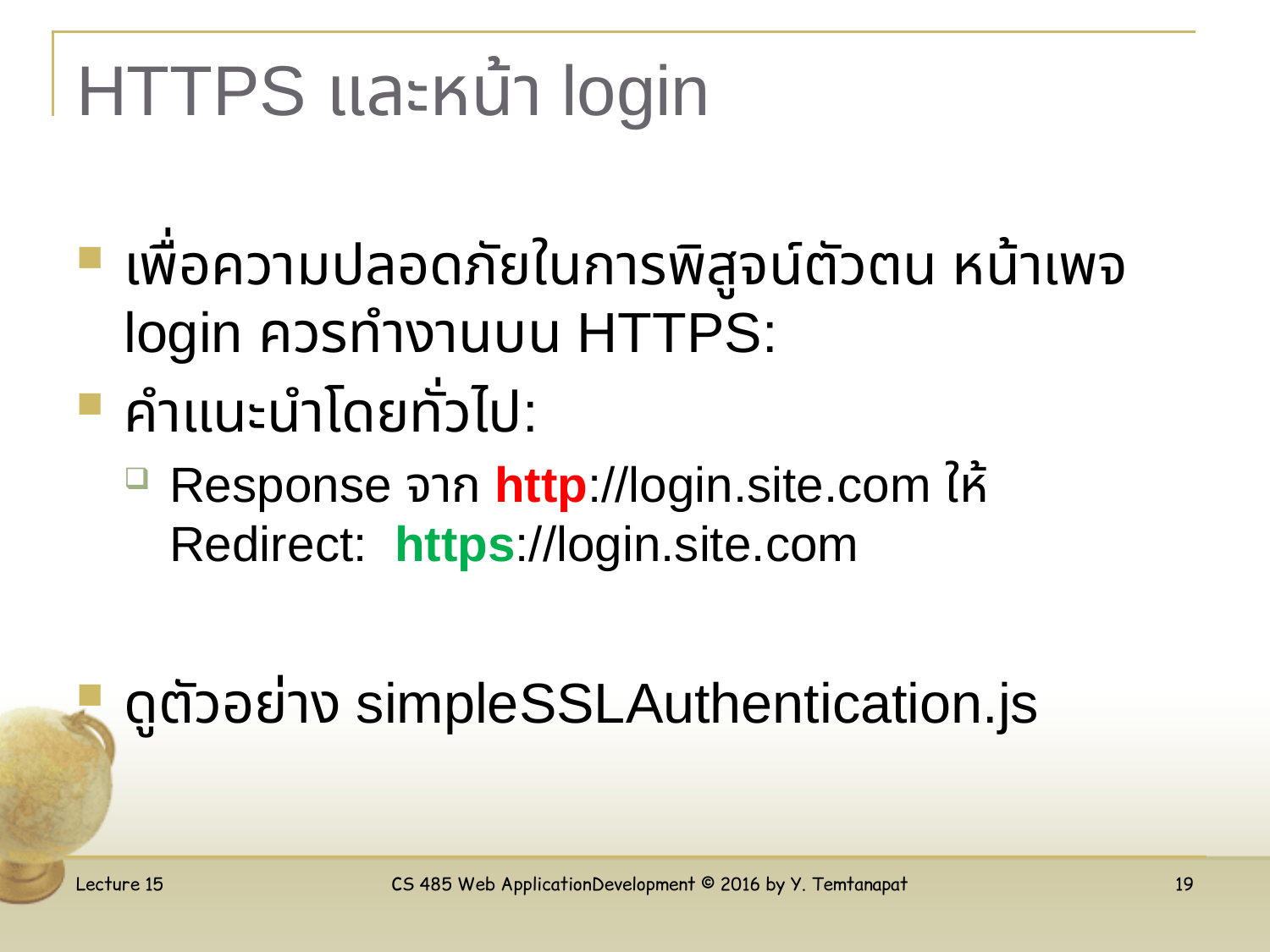

# HTTPS และหน้า login
เพื่อความปลอดภัยในการพิสูจน์ตัวตน หน้าเพจ login ควรทำงานบน HTTPS:
คำแนะนำโดยทั่วไป:
Response จาก http://login.site.com ให้ Redirect:  https://login.site.com

ดูตัวอย่าง simpleSSLAuthentication.js

Lecture 15
CS 485 Web ApplicationDevelopment © 2016 by Y. Temtanapat
19